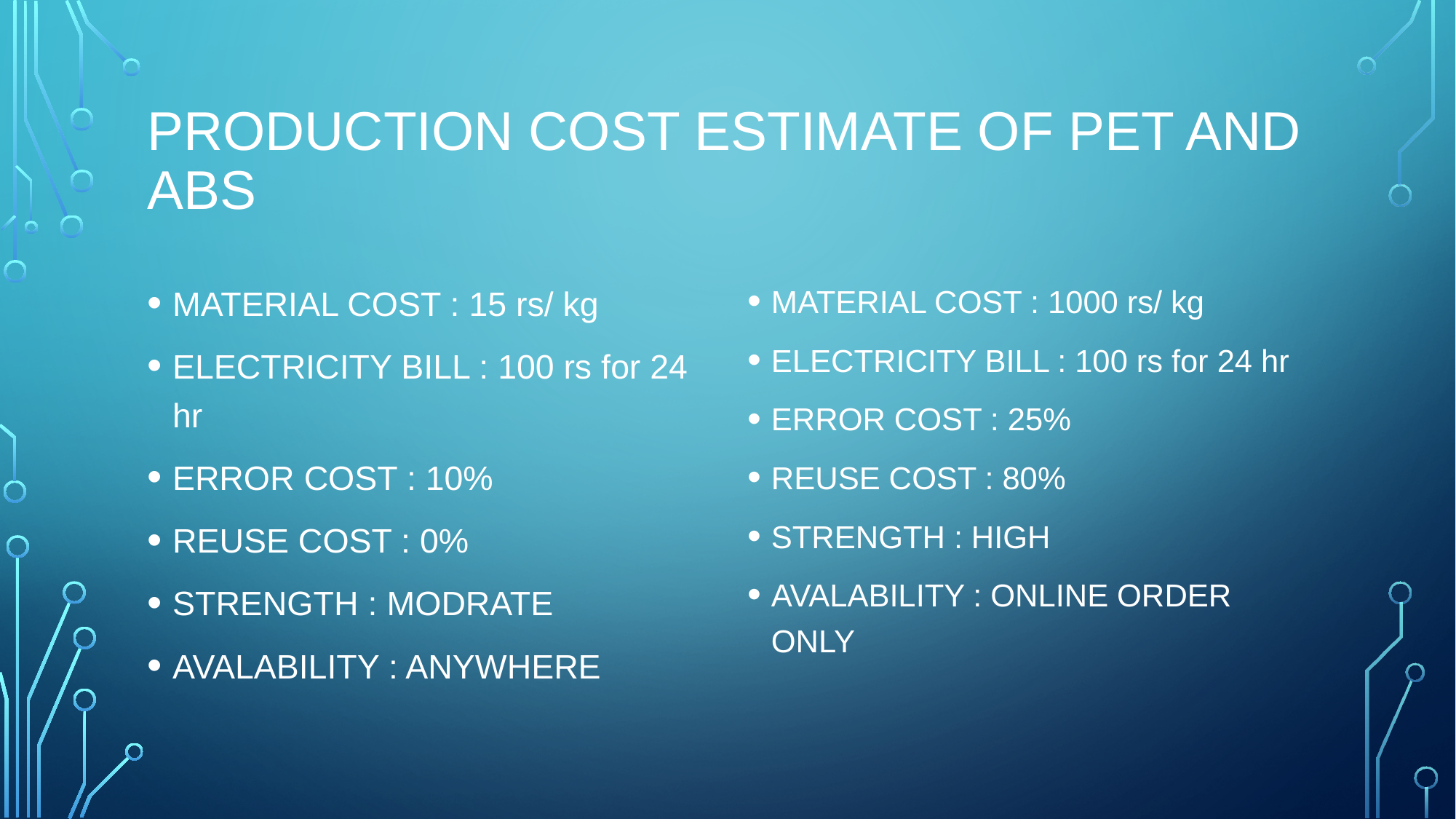

# PRODUCTION COST ESTIMATE OF PET AND ABS
MATERIAL COST : 15 rs/ kg
ELECTRICITY BILL : 100 rs for 24 hr
ERROR COST : 10%
REUSE COST : 0%
STRENGTH : MODRATE
AVALABILITY : ANYWHERE
MATERIAL COST : 1000 rs/ kg
ELECTRICITY BILL : 100 rs for 24 hr
ERROR COST : 25%
REUSE COST : 80%
STRENGTH : HIGH
AVALABILITY : ONLINE ORDER ONLY